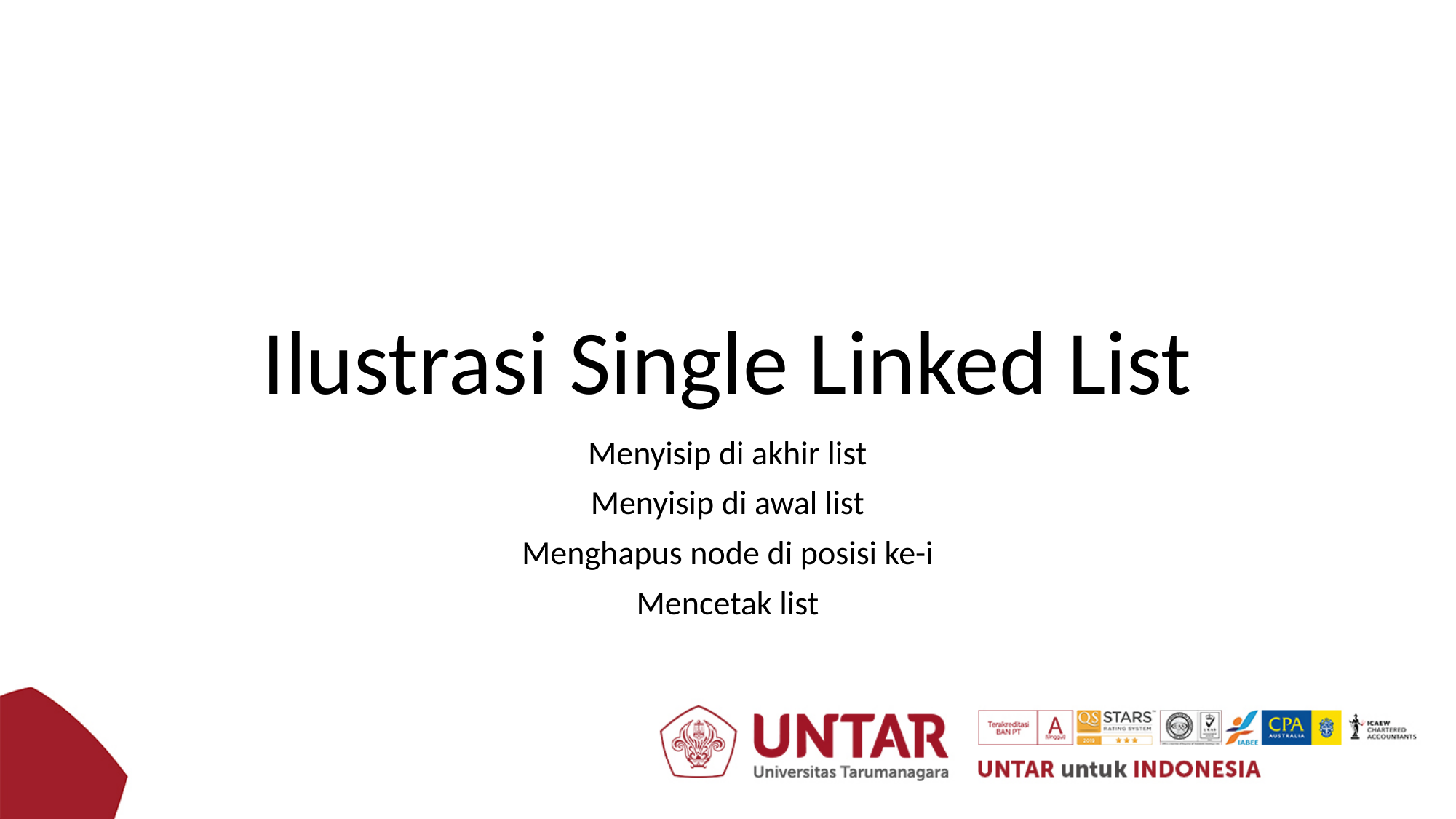

# Ilustrasi Single Linked List
Menyisip di akhir list
Menyisip di awal list
Menghapus node di posisi ke-i
Mencetak list